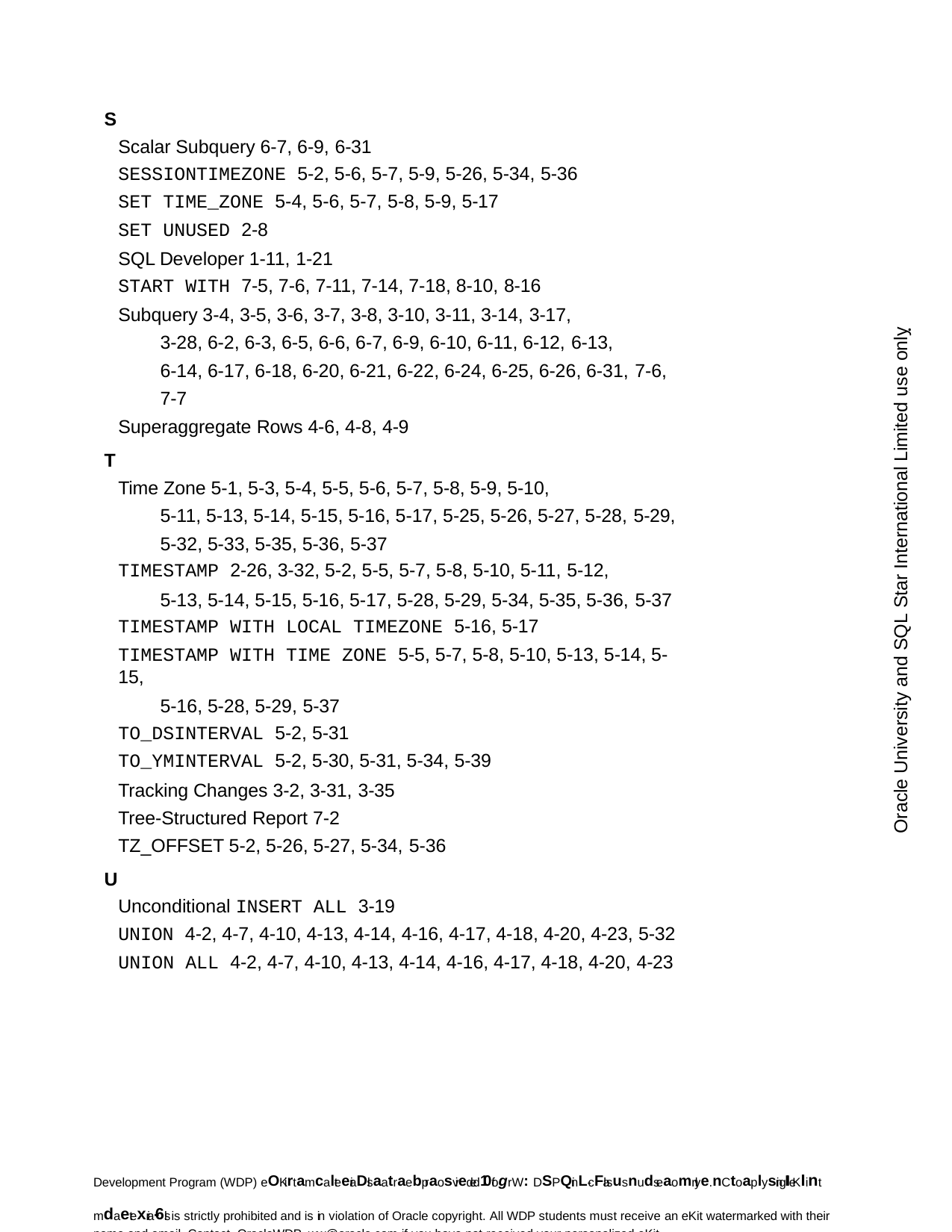

S
Scalar Subquery 6-7, 6-9, 6-31
SESSIONTIMEZONE 5-2, 5-6, 5-7, 5-9, 5-26, 5-34, 5-36
SET TIME_ZONE 5-4, 5-6, 5-7, 5-8, 5-9, 5-17
SET UNUSED 2-8
SQL Developer 1-11, 1-21
START WITH 7-5, 7-6, 7-11, 7-14, 7-18, 8-10, 8-16
Subquery 3-4, 3-5, 3-6, 3-7, 3-8, 3-10, 3-11, 3-14, 3-17,
3-28, 6-2, 6-3, 6-5, 6-6, 6-7, 6-9, 6-10, 6-11, 6-12, 6-13,
6-14, 6-17, 6-18, 6-20, 6-21, 6-22, 6-24, 6-25, 6-26, 6-31, 7-6,
7-7
Superaggregate Rows 4-6, 4-8, 4-9
T
Time Zone 5-1, 5-3, 5-4, 5-5, 5-6, 5-7, 5-8, 5-9, 5-10,
5-11, 5-13, 5-14, 5-15, 5-16, 5-17, 5-25, 5-26, 5-27, 5-28, 5-29,
5-32, 5-33, 5-35, 5-36, 5-37
TIMESTAMP 2-26, 3-32, 5-2, 5-5, 5-7, 5-8, 5-10, 5-11, 5-12,
5-13, 5-14, 5-15, 5-16, 5-17, 5-28, 5-29, 5-34, 5-35, 5-36, 5-37
TIMESTAMP WITH LOCAL TIMEZONE 5-16, 5-17
TIMESTAMP WITH TIME ZONE 5-5, 5-7, 5-8, 5-10, 5-13, 5-14, 5-15,
5-16, 5-28, 5-29, 5-37
TO_DSINTERVAL 5-2, 5-31
TO_YMINTERVAL 5-2, 5-30, 5-31, 5-34, 5-39
Tracking Changes 3-2, 3-31, 3-35
Tree-Structured Report 7-2
TZ_OFFSET 5-2, 5-26, 5-27, 5-34, 5-36
U
Unconditional INSERT ALL 3-19
UNION 4-2, 4-7, 4-10, 4-13, 4-14, 4-16, 4-17, 4-18, 4-20, 4-23, 5-32
UNION ALL 4-2, 4-7, 4-10, 4-13, 4-14, 4-16, 4-17, 4-18, 4-20, 4-23
Oracle University and SQL Star International Limited use onlyฺ
Development Program (WDP) eOKirt amcalteeriaDlsaatraebpraosvieded10fogr W: DSPQinL-cFlasusnudseaomnlye.nCtoaplysingIIeKIint mdaetexria-6ls is strictly prohibited and is in  violation of Oracle copyright. All WDP students must receive an eKit watermarked with their name and email. Contact  OracleWDP_ww@oracle.com if you have not received your personalized eKit.